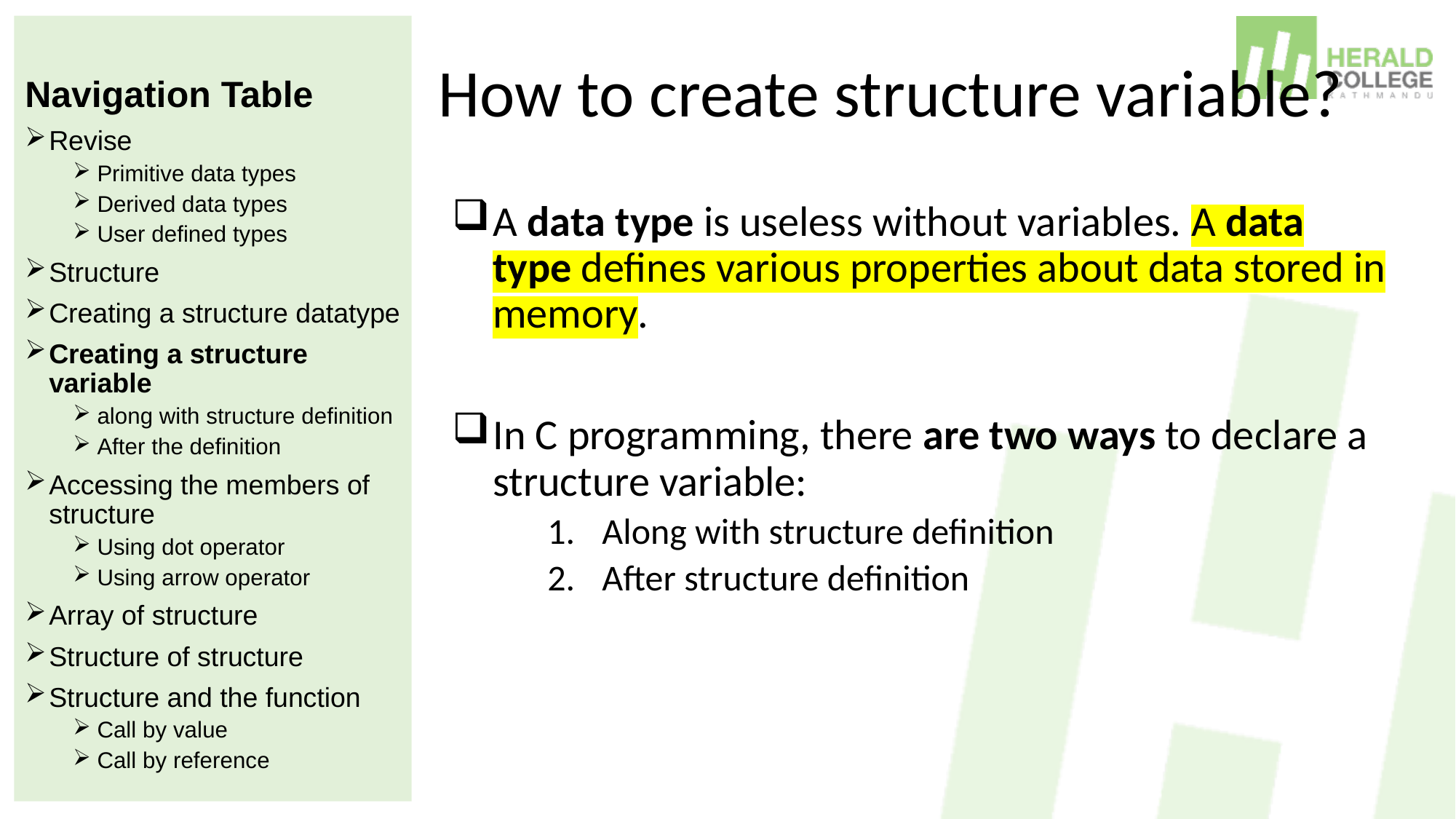

Navigation Table
Revise
Primitive data types
Derived data types
User defined types
Structure
Creating a structure datatype
Creating a structure variable
along with structure definition
After the definition
Accessing the members of structure
Using dot operator
Using arrow operator
Array of structure
Structure of structure
Structure and the function
Call by value
Call by reference

# How to create structure variable?
A data type is useless without variables. A data type defines various properties about data stored in memory.

In C programming, there are two ways to declare a structure variable:
Along with structure definition
After structure definition